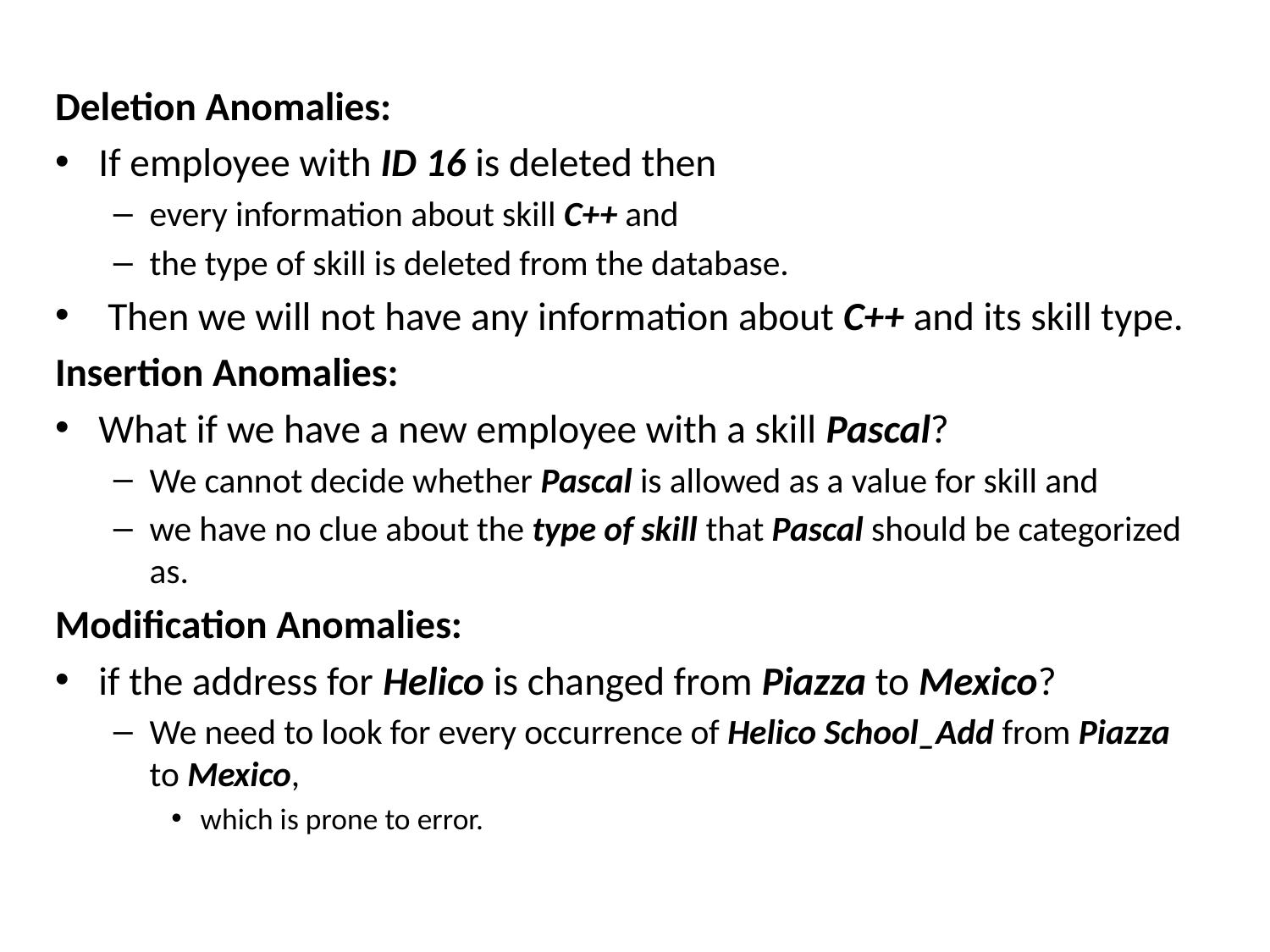

Deletion Anomalies:
If employee with ID 16 is deleted then
every information about skill C++ and
the type of skill is deleted from the database.
 Then we will not have any information about C++ and its skill type.
Insertion Anomalies:
What if we have a new employee with a skill Pascal?
We cannot decide whether Pascal is allowed as a value for skill and
we have no clue about the type of skill that Pascal should be categorized as.
Modification Anomalies:
if the address for Helico is changed from Piazza to Mexico?
We need to look for every occurrence of Helico School_Add from Piazza to Mexico,
which is prone to error.